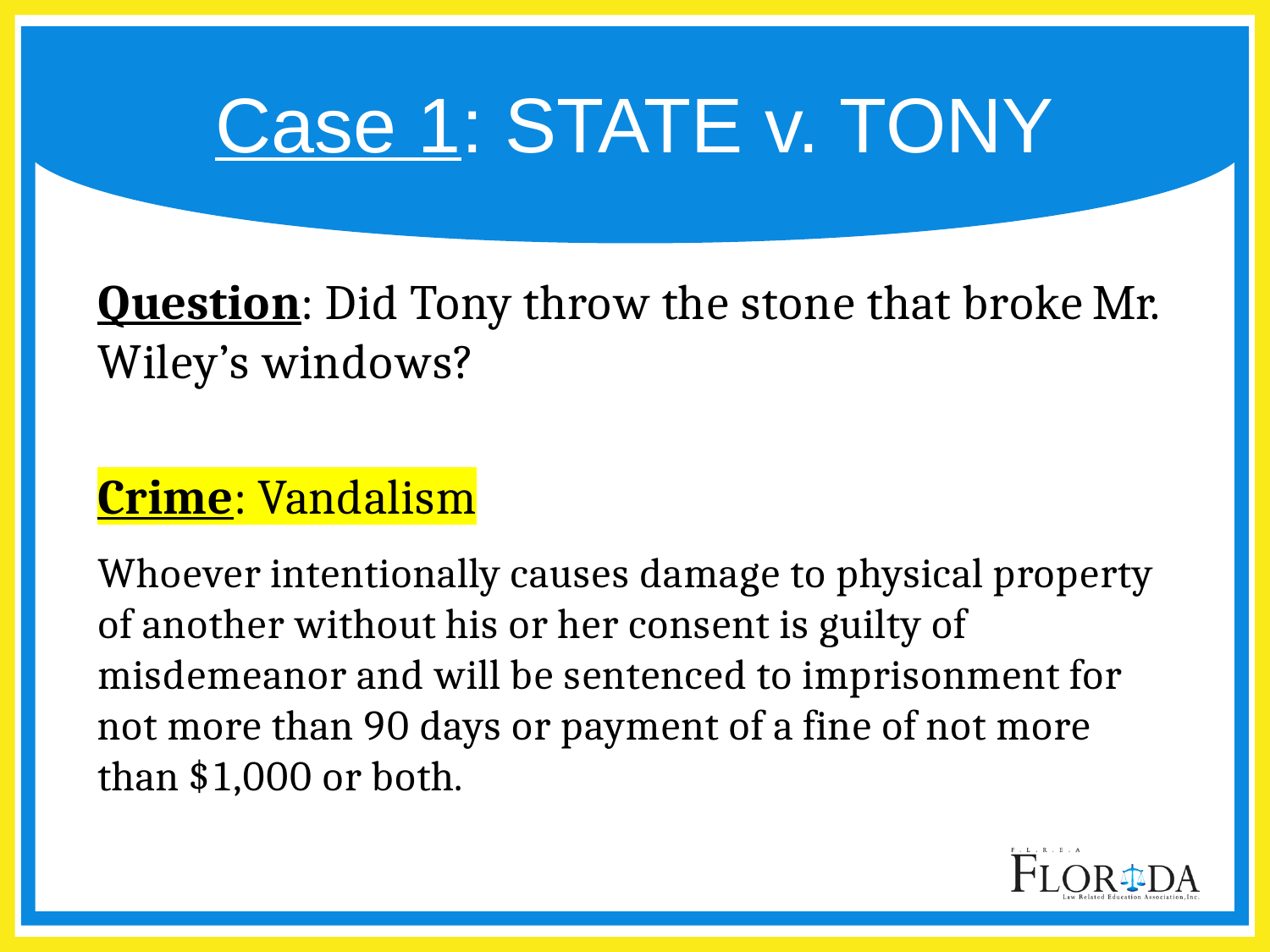

# Case 1: STATE v. TONY
Question: Did Tony throw the stone that broke Mr. Wiley’s windows?
Crime: Vandalism
Whoever intentionally causes damage to physical property of another without his or her consent is guilty of misdemeanor and will be sentenced to imprisonment for not more than 90 days or payment of a fine of not more than $1,000 or both.